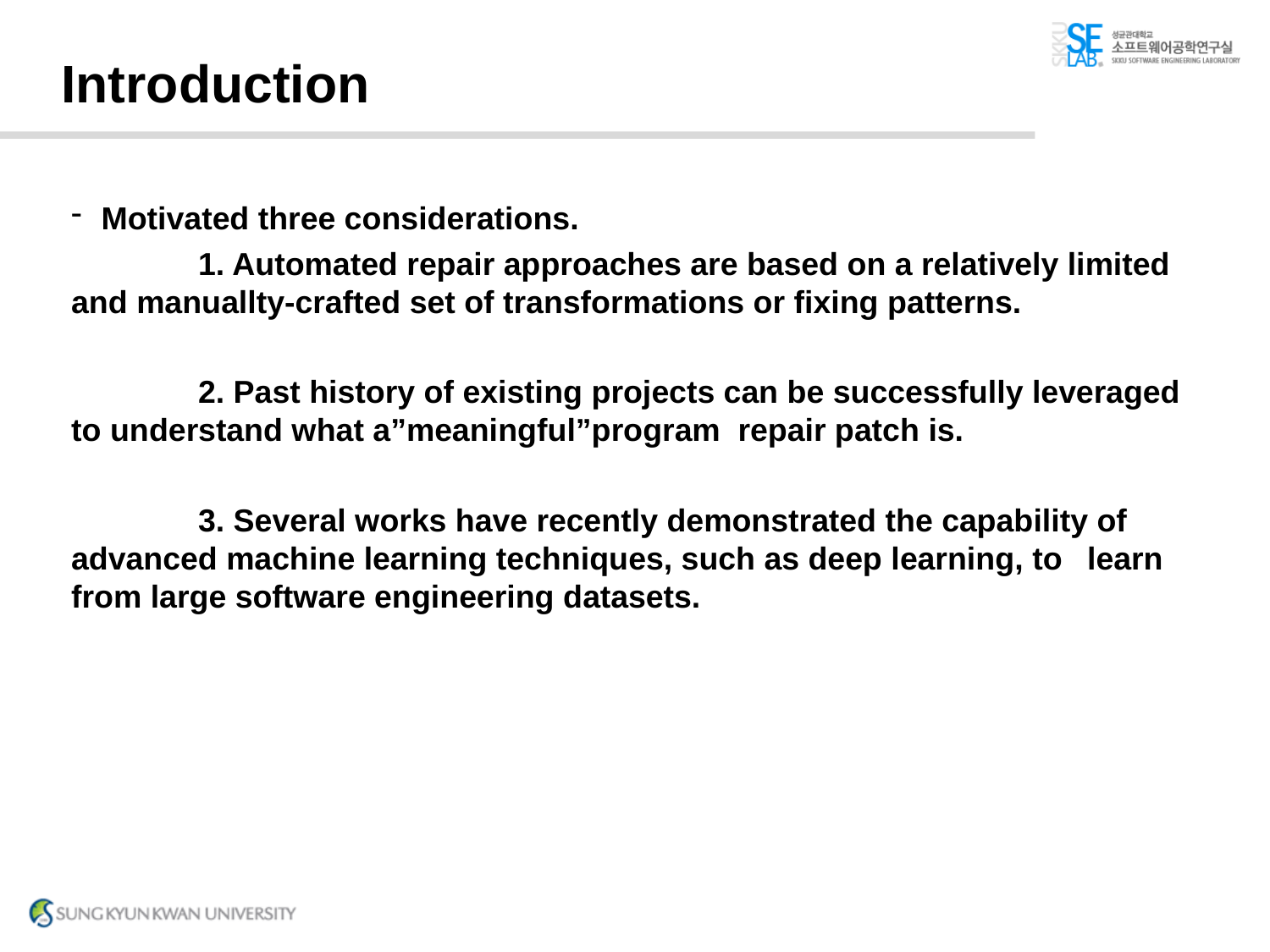

# Introduction
Motivated three considerations.
	1. Automated repair approaches are based on a relatively limited 	and manuallty-crafted set of transformations or fixing patterns.

	2. Past history of existing projects can be successfully leveraged 	to understand what a”meaningful”program  repair patch is.

	3. Several works have recently demonstrated the capability of 	advanced machine learning techniques, such as deep learning, to 	learn from large software engineering datasets.